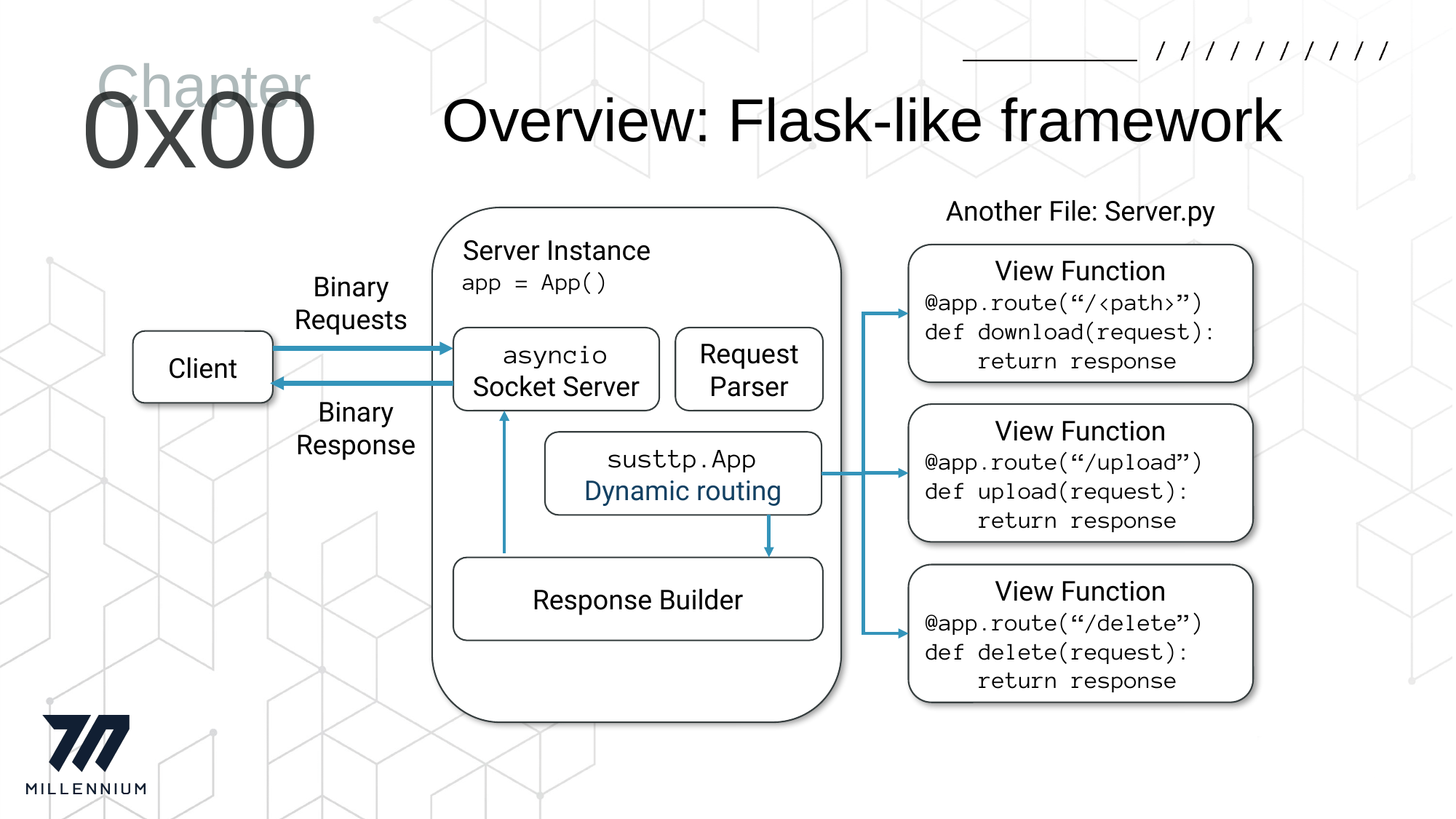

0x00
# Overview: Flask-like framework
Another File: Server.py
Server Instance
app = App()
View Function
@app.route(“/<path>”)
def download(request):
    return response
View Function
@app.route(“/upload”)
def upload(request):
    return response
View Function
@app.route(“/delete”)
def delete(request):
    return response
Binary
Requests
asyncio
Socket Server
Request Parser
Client
Binary
Response
susttp.App
Dynamic routing
Response Builder